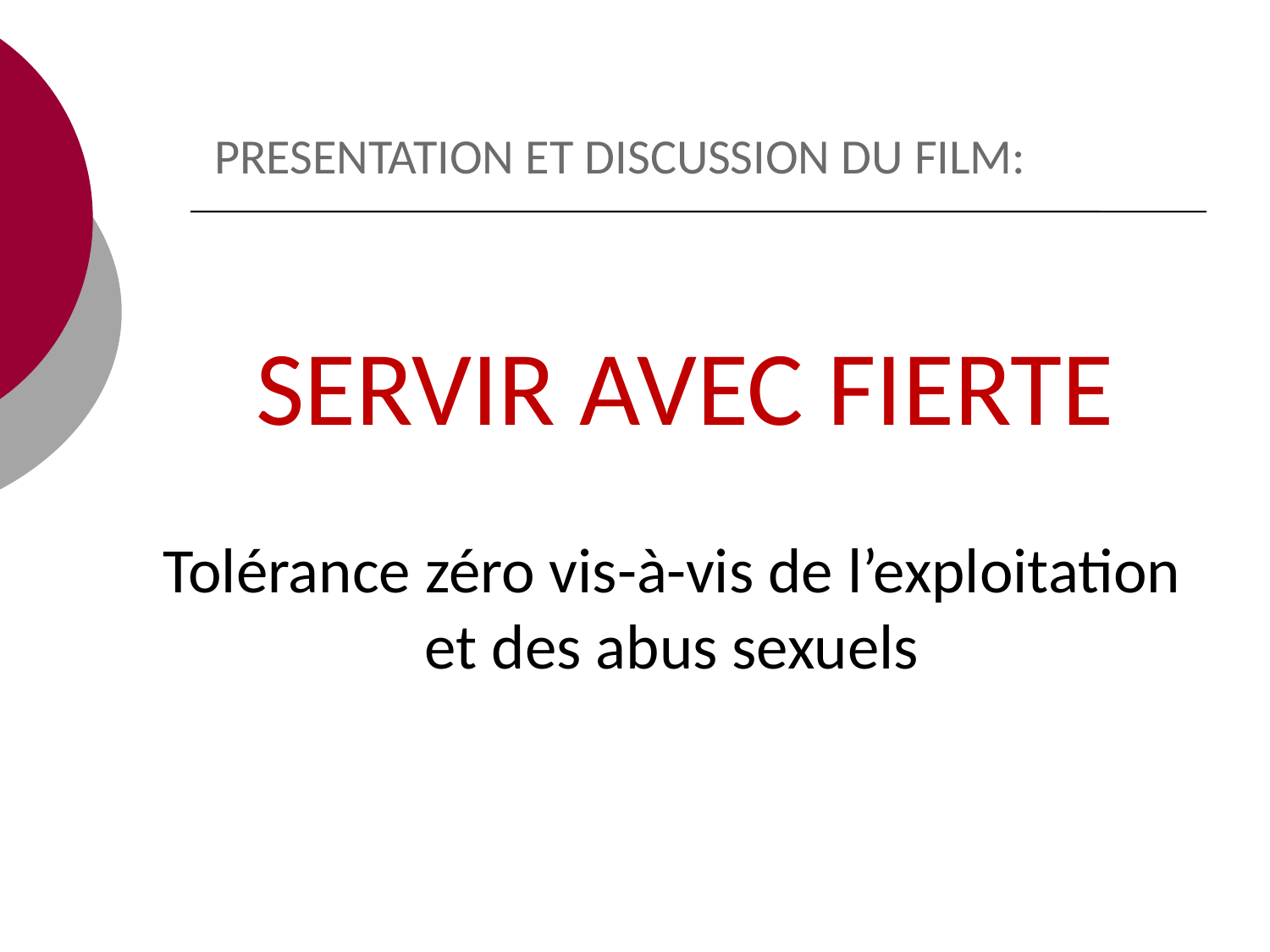

PRESENTATION ET DISCUSSION DU FILM:

 SERVIR AVEC FIERTE

Tolérance zéro vis-à-vis de l’exploitation et des abus sexuels